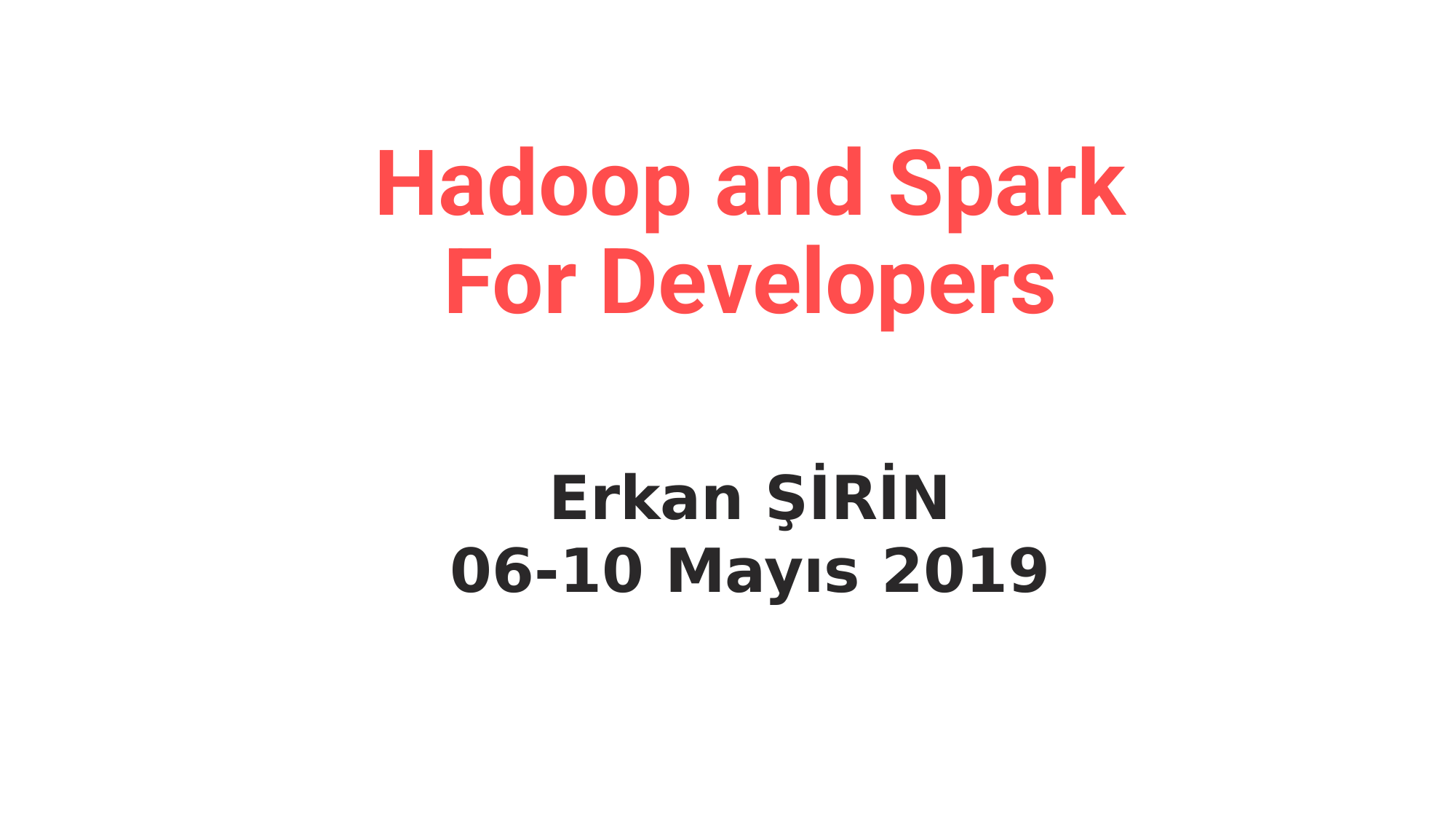

# Hadoop and Spark For Developers
Erkan ŞİRİN
06-10 Mayıs 2019